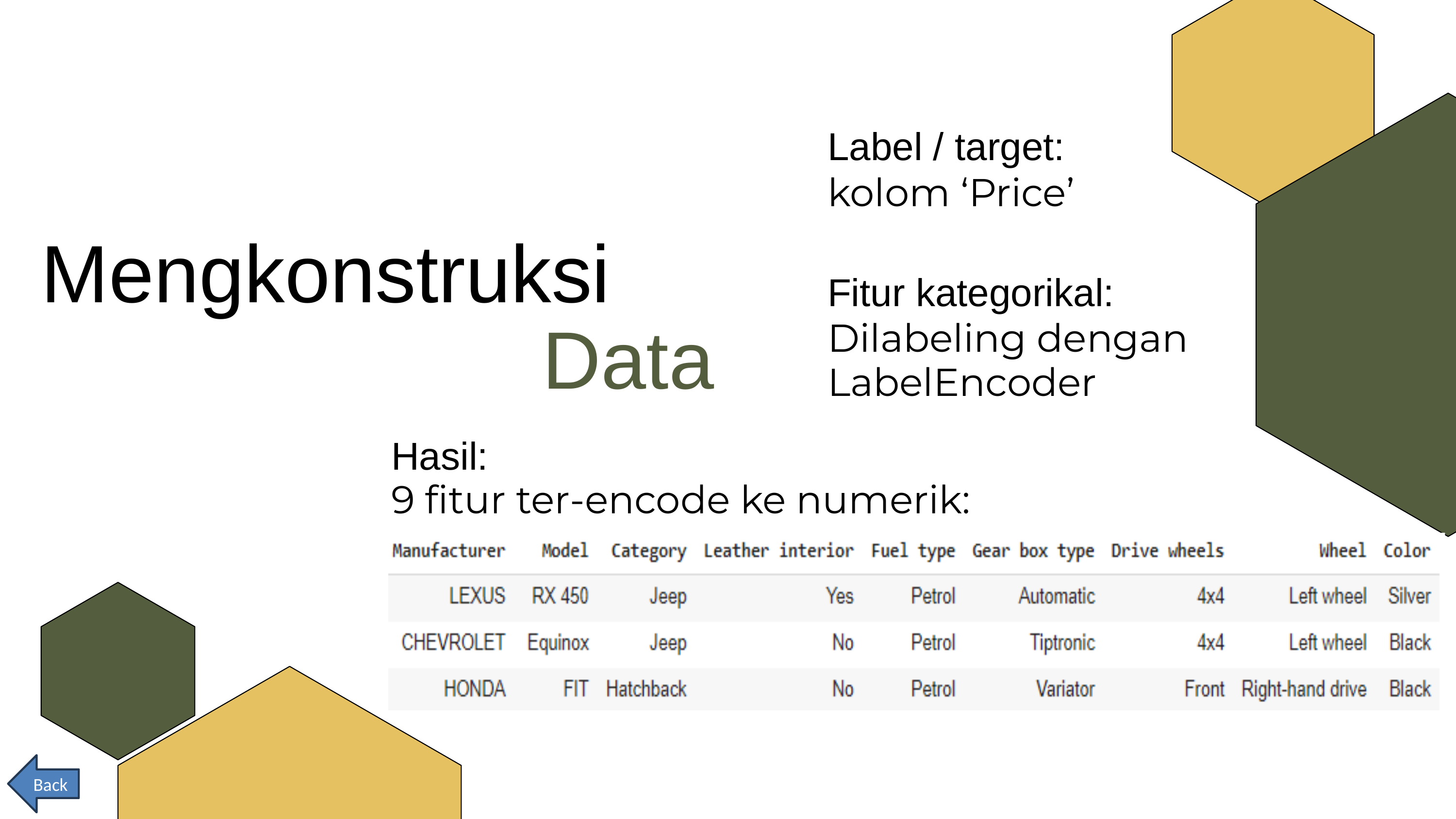

Label / target:
kolom ‘Price’
Mengkonstruksi
Fitur kategorikal:
Dilabeling dengan LabelEncoder
Data
Hasil:
9 fitur ter-encode ke numerik:

Back